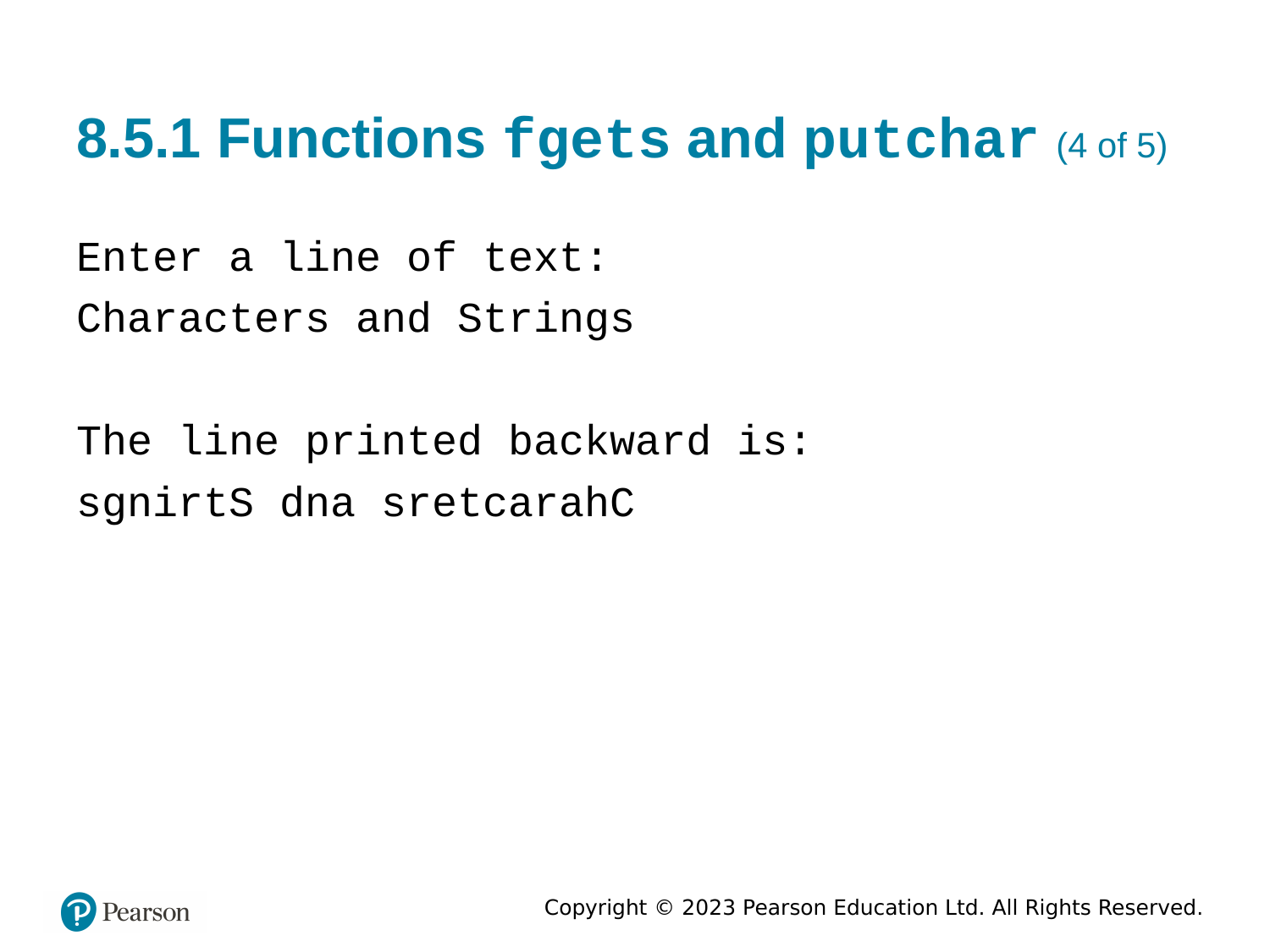

# 8.5.1 Functions fgets and putchar (4 of 5)
Enter a line of text:
Characters and Strings

The line printed backward is:
sgnirtS dna sretcarahC